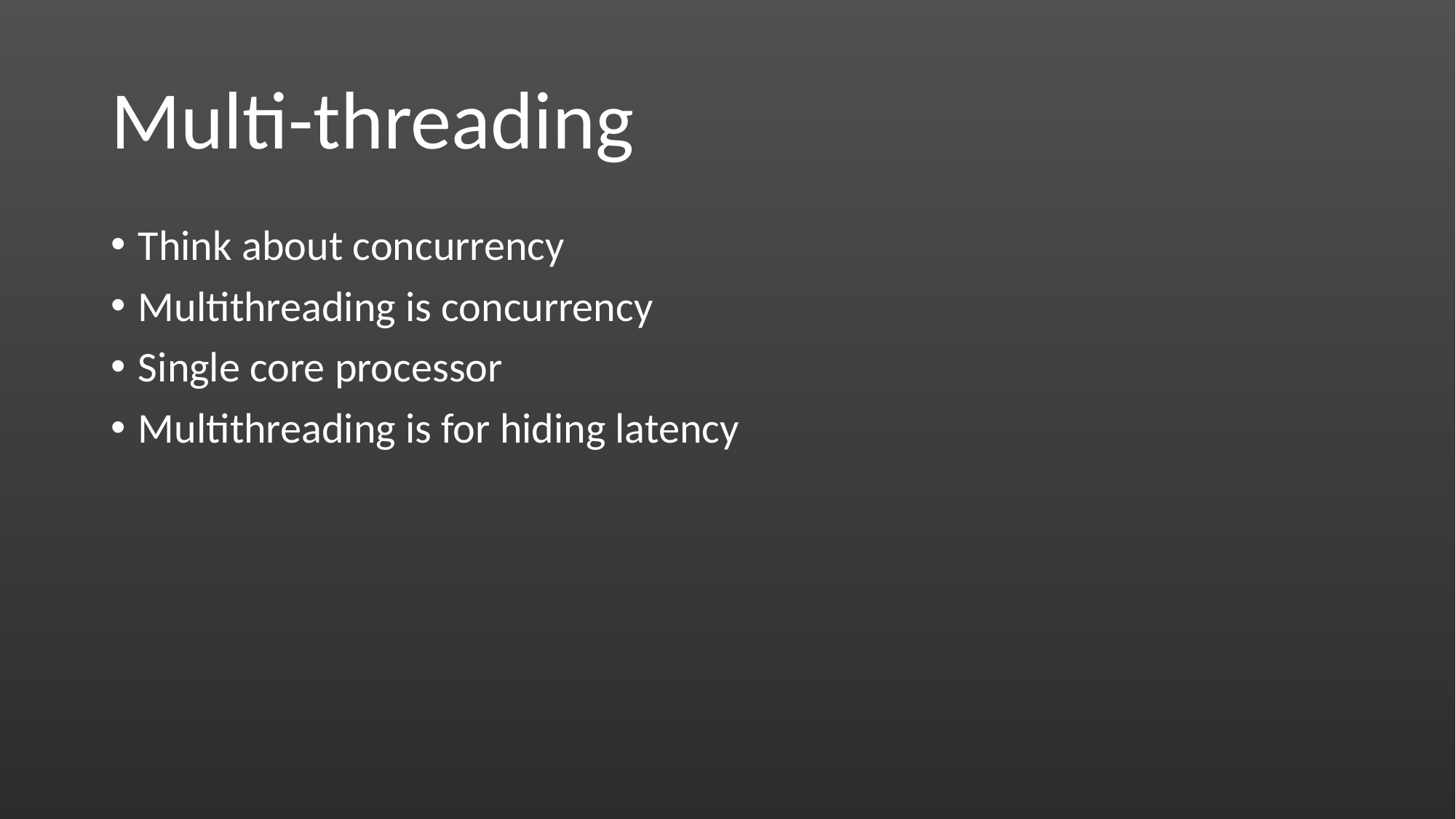

# Multi-threading
Think about concurrency
Multithreading is concurrency
Single core processor
Multithreading is for hiding latency